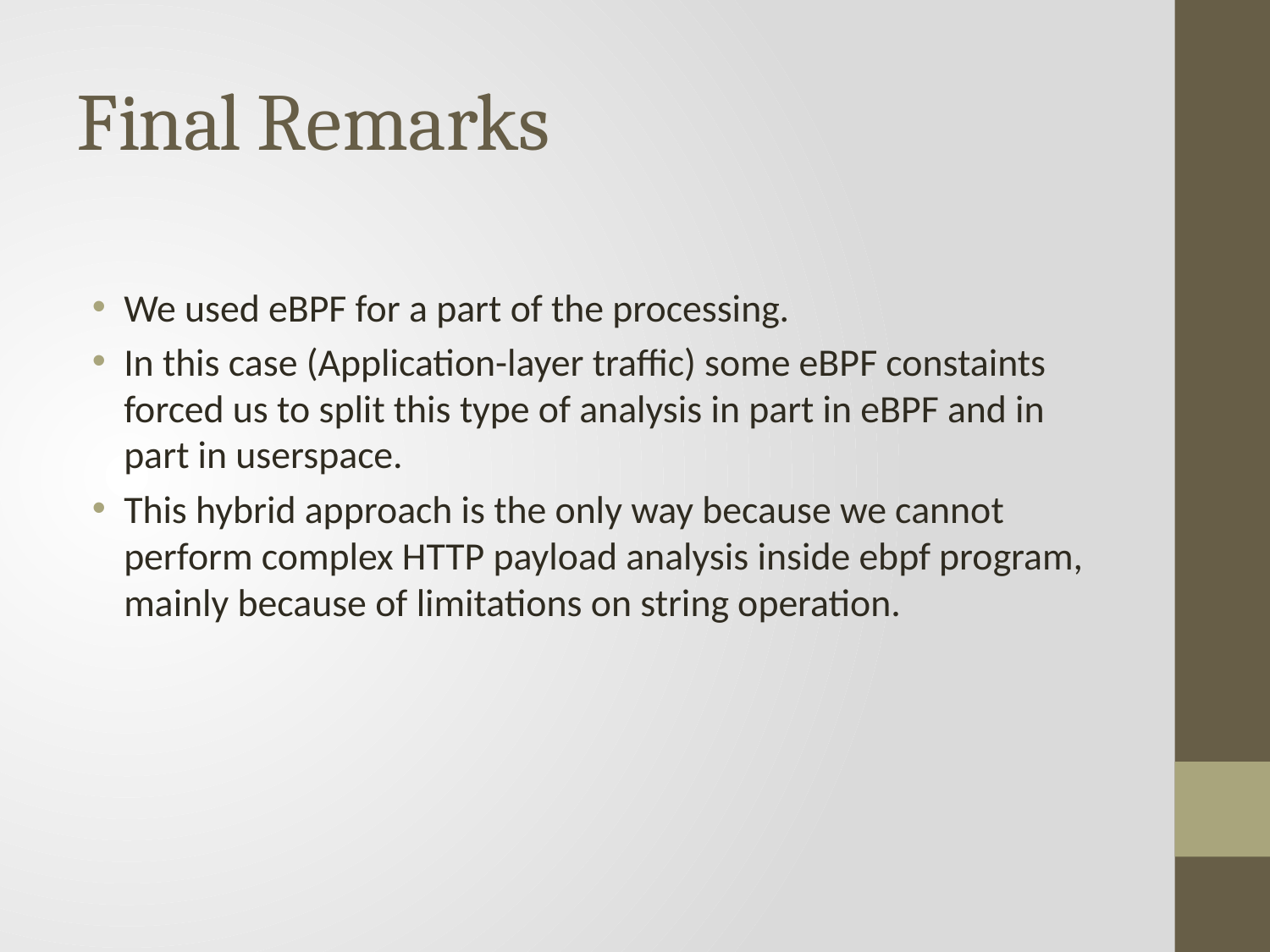

# Final Remarks

We used eBPF for a part of the processing.
In this case (Application-layer traffic) some eBPF constaints forced us to split this type of analysis in part in eBPF and in part in userspace.
This hybrid approach is the only way because we cannot perform complex HTTP payload analysis inside ebpf program, mainly because of limitations on string operation.